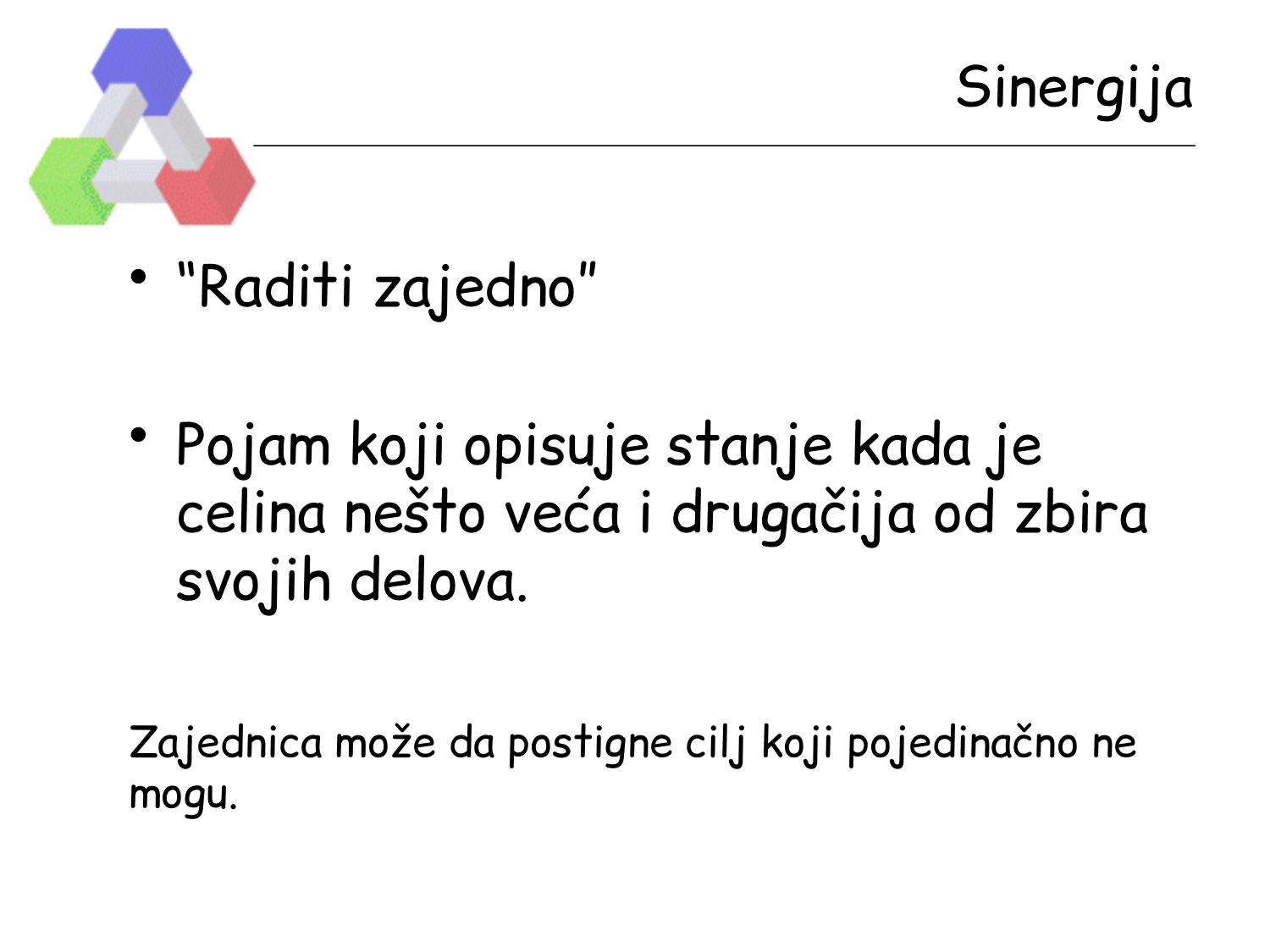

# Sinergija
“Raditi zajedno”

Pojam koji opisuje stanje kada je celina nešto veća i drugačija od zbira svojih delova.
Zajednica može da postigne cilj koji pojedinačno ne mogu.